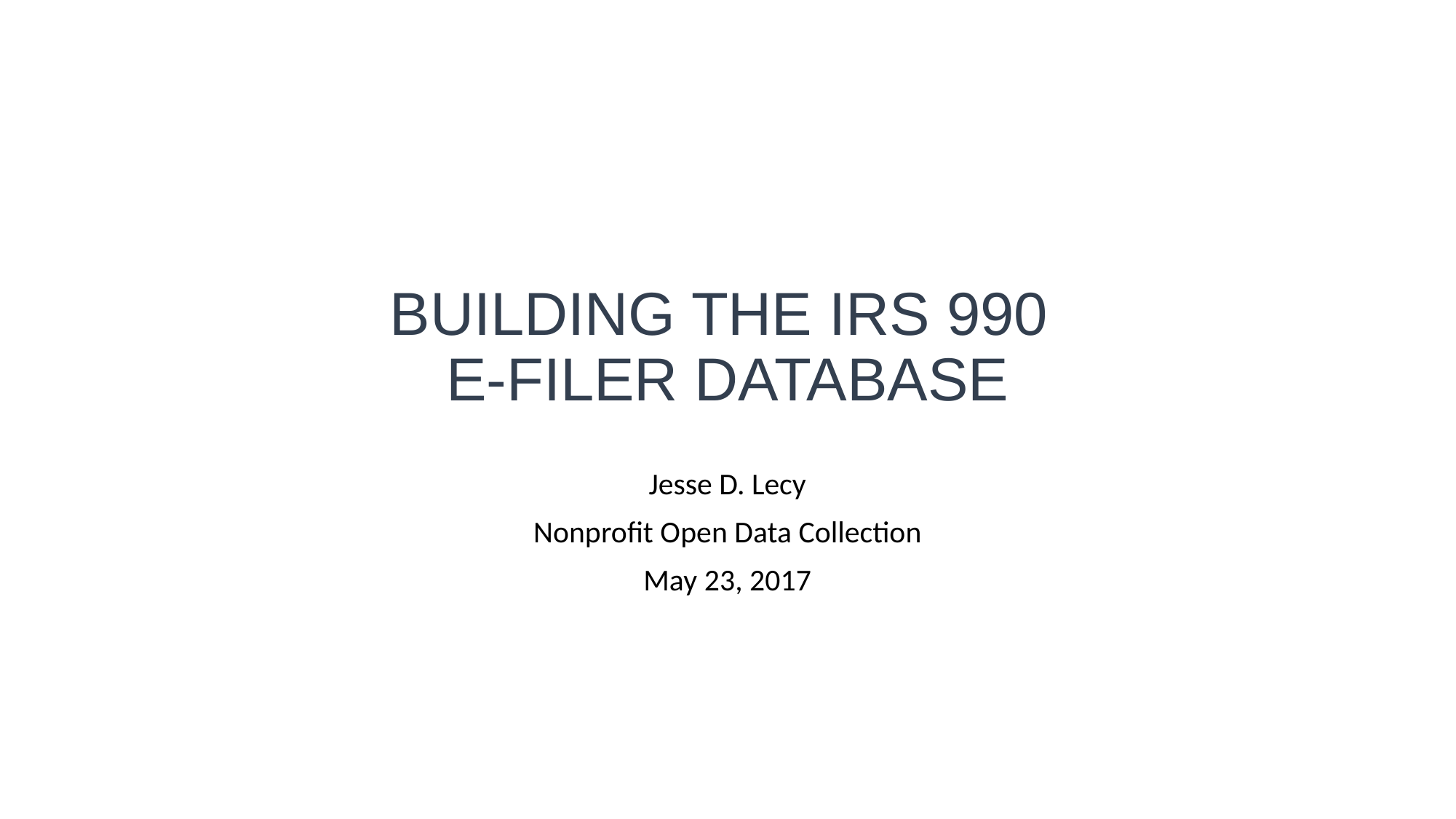

# Building the IRS 990 E-Filer Database
Jesse D. Lecy
Nonprofit Open Data Collection
May 23, 2017